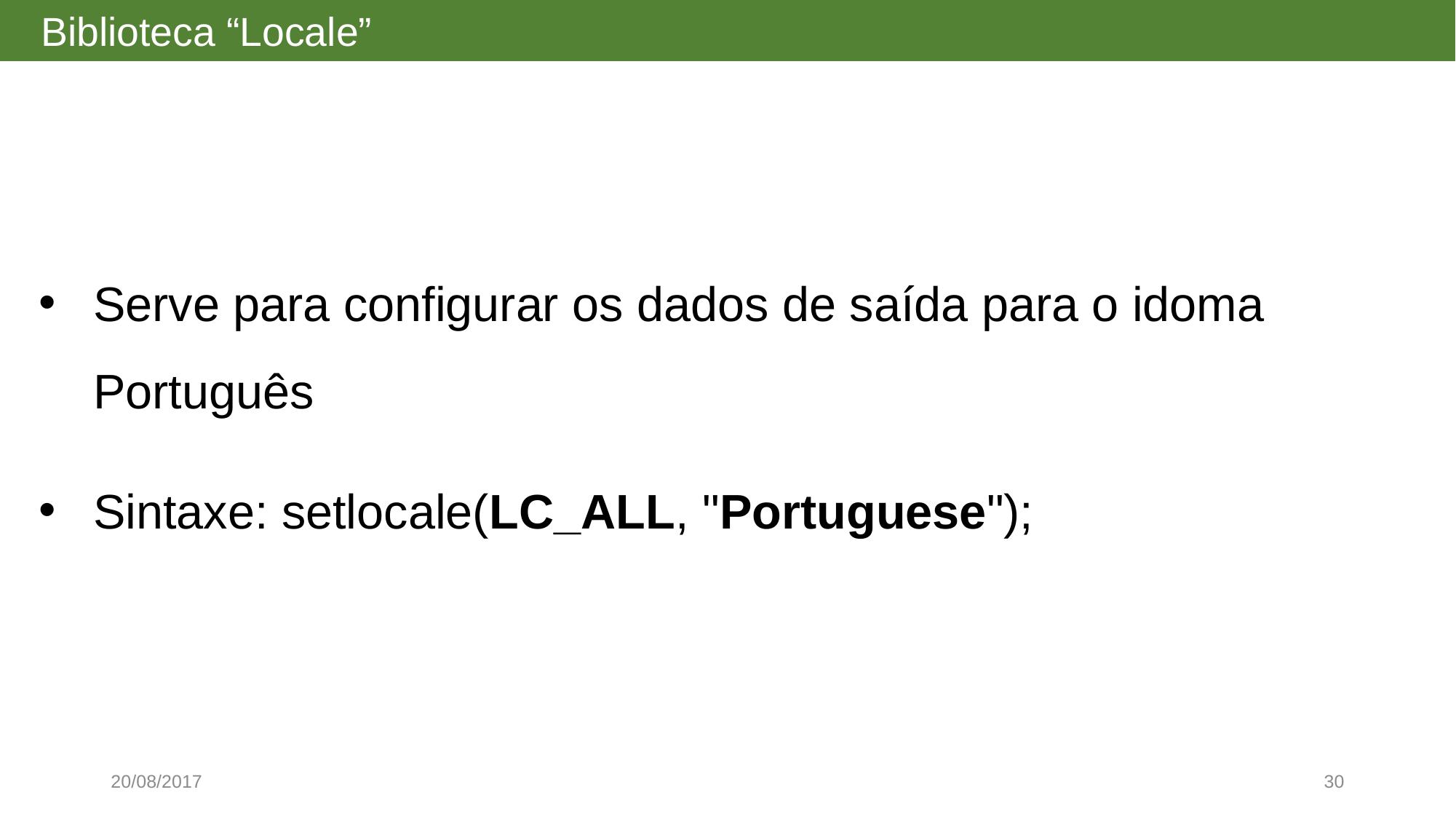

# Biblioteca “Locale”

Serve para configurar os dados de saída para o idoma Português
Sintaxe: setlocale(LC_ALL, "Portuguese");

20/08/2017
30